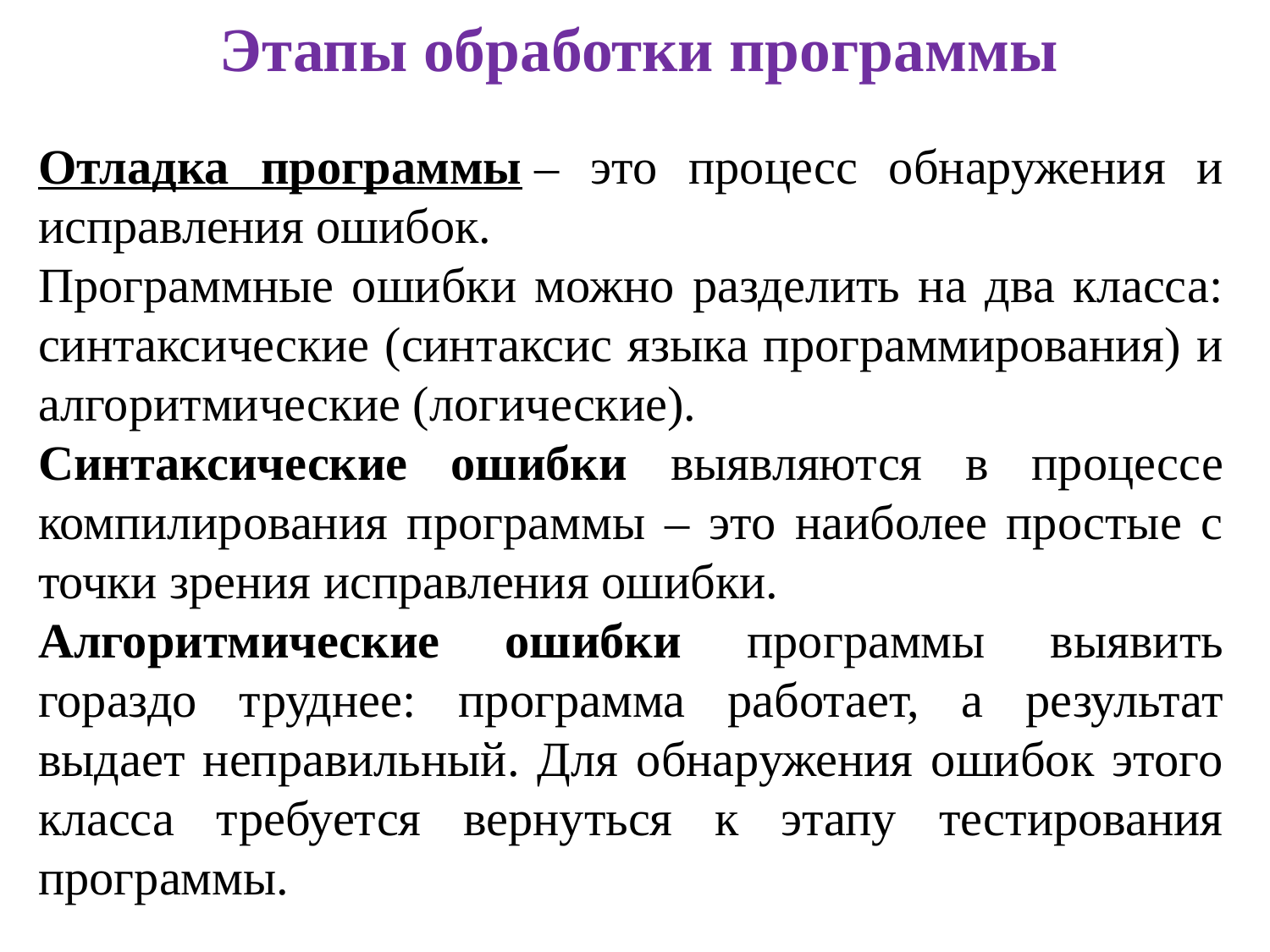

# Этапы обработки программы
Отладка программы – это процесс обнаружения и исправления ошибок.
Программные ошибки можно разделить на два класса: синтаксические (синтаксис языка программирования) и алгоритмические (логические).
Синтаксические ошибки выявляются в процессе компилирования программы – это наиболее простые с точки зрения исправления ошибки.
Алгоритмические ошибки программы выявить гораздо труднее: программа работает, а результат выдает неправильный. Для обнаружения ошибок этого класса требуется вернуться к этапу тестирования программы.